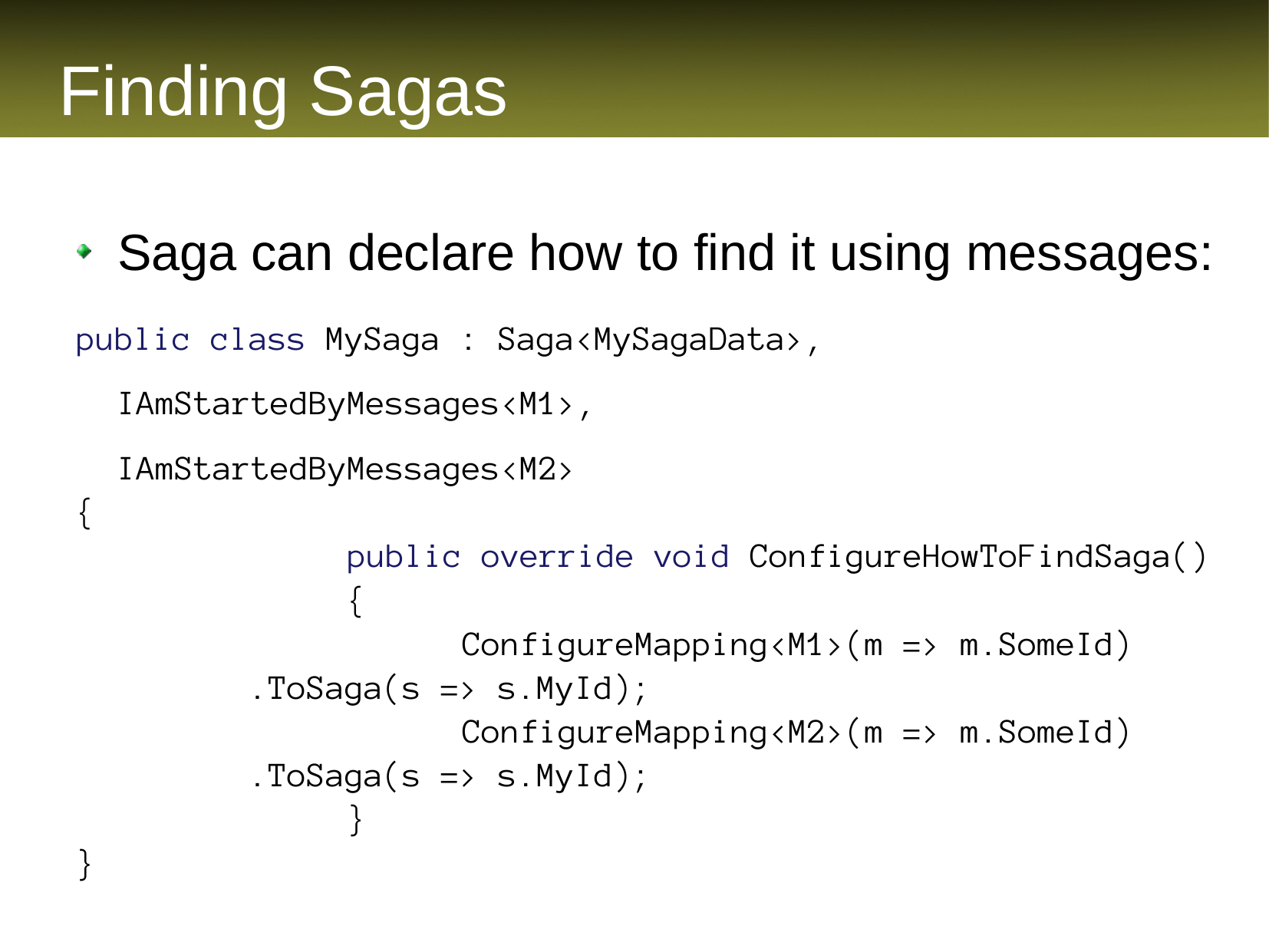

# Finding Sagas
Saga can declare how to find it using messages:

public class MySaga : Saga<MySagaData>,
								  IAmStartedByMessages<M1>,
								  IAmStartedByMessages<M2>
{
			public override void ConfigureHowToFindSaga()
			{
				ConfigureMapping<M1>(m => m.SomeId)
         .ToSaga(s => s.MyId);
				ConfigureMapping<M2>(m => m.SomeId)
         .ToSaga(s => s.MyId);
			}
}